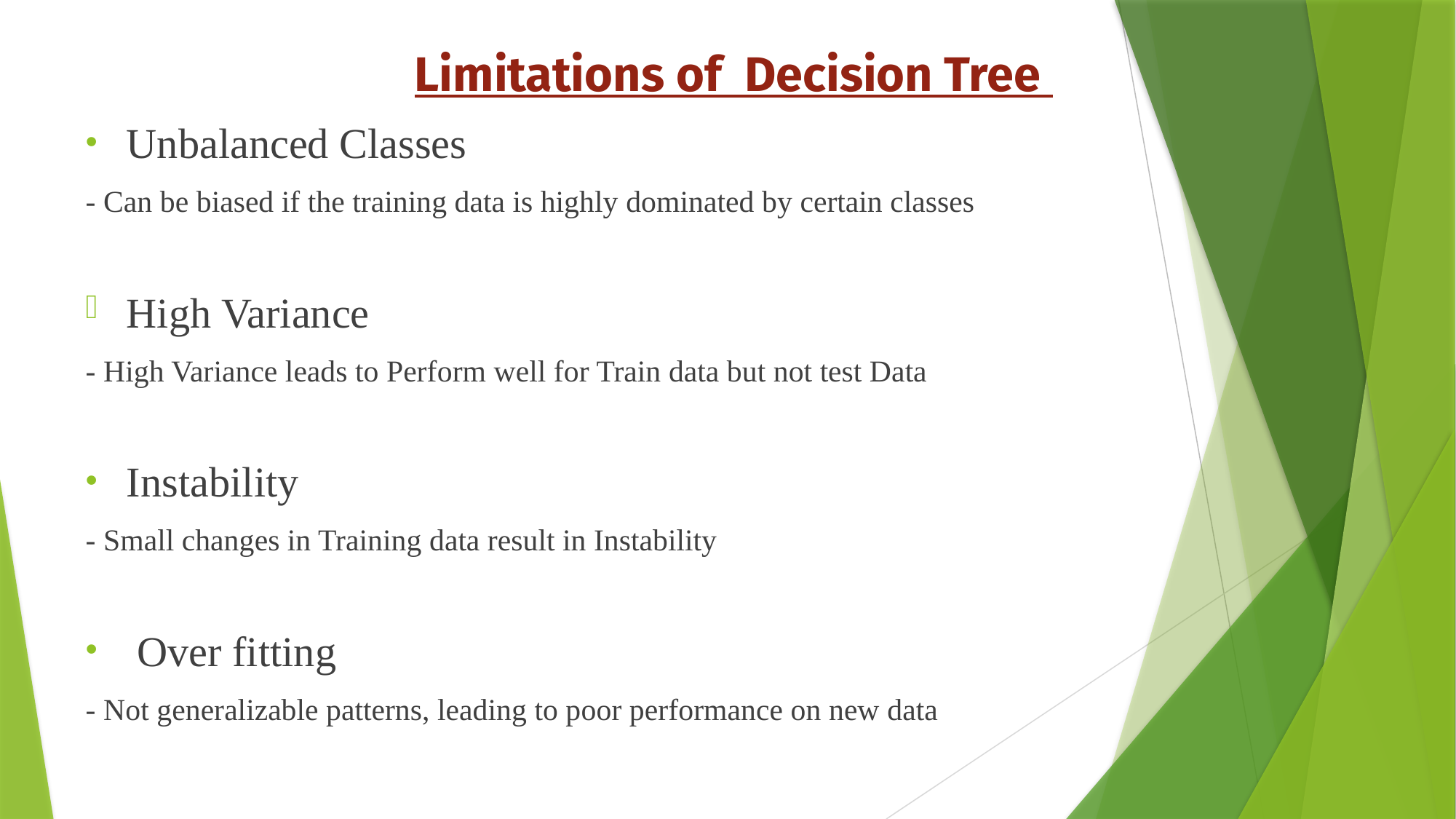

Limitations of  Decision Tree
Unbalanced Classes
- Can be biased if the training data is highly dominated by certain classes

High Variance
- High Variance leads to Perform well for Train data but not test Data

Instability
- Small changes in Training data result in Instability

 Over fitting
- Not generalizable patterns, leading to poor performance on new data